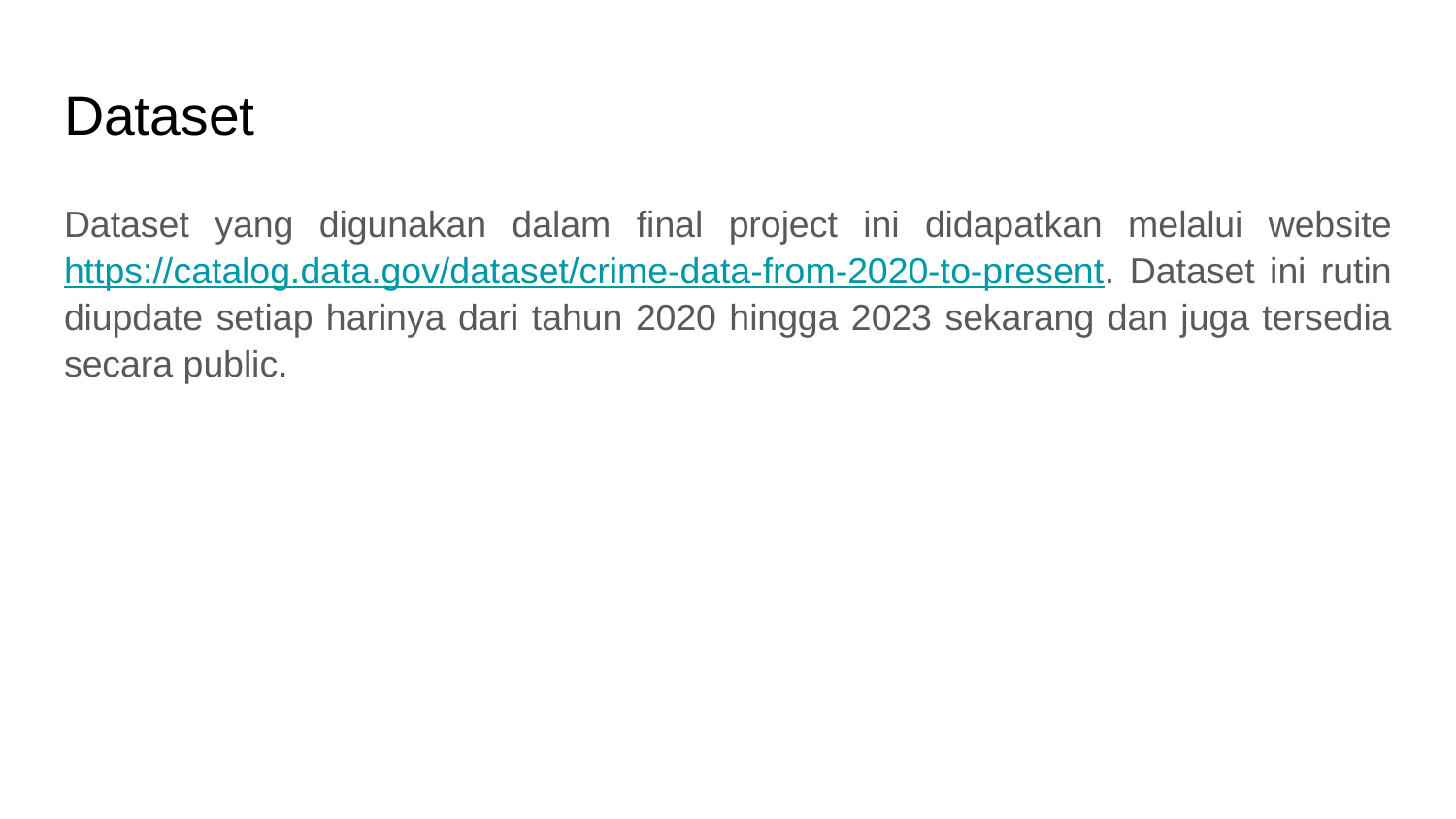

# Dataset
Dataset yang digunakan dalam final project ini didapatkan melalui website https://catalog.data.gov/dataset/crime-data-from-2020-to-present. Dataset ini rutin diupdate setiap harinya dari tahun 2020 hingga 2023 sekarang dan juga tersedia secara public.